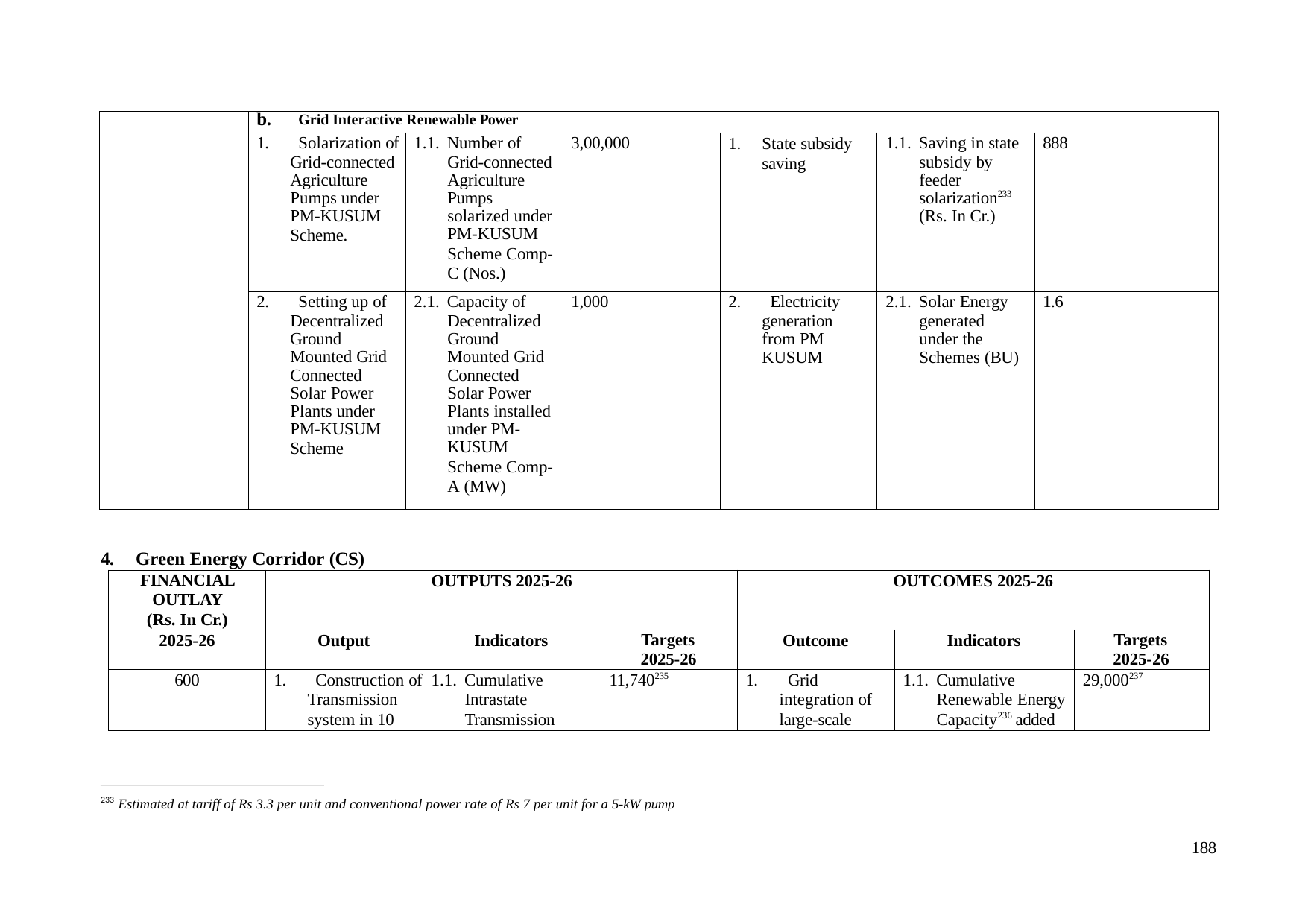

|  | b. Grid Interactive Renewable Power |  |  |  |  |  |
| --- | --- | --- | --- | --- | --- | --- |
|  | 1. Solarization of Grid-connected Agriculture Pumps under PM-KUSUM Scheme. | 1.1. Number of Grid-connected Agriculture Pumps solarized under PM-KUSUM Scheme Comp- C (Nos.) | 3,00,000 | 1. State subsidy saving | 1.1. Saving in state subsidy by feeder solarization233 (Rs. In Cr.) | 888 |
|  | 2. Setting up of Decentralized Ground Mounted Grid Connected Solar Power Plants under PM-KUSUM Scheme | 2.1. Capacity of Decentralized Ground Mounted Grid Connected Solar Power Plants installed under PM- KUSUM Scheme Comp- A (MW) | 1,000 | 2. Electricity generation from PM KUSUM | 2.1. Solar Energy generated under the Schemes (BU) | 1.6 |
4.	Green Energy Corridor (CS)
| FINANCIAL OUTLAY (Rs. In Cr.) | OUTPUTS 2025-26 |  |  | OUTCOMES 2025-26 |  |  |
| --- | --- | --- | --- | --- | --- | --- |
| 2025-26 | Output | Indicators | Targets 2025-26 | Outcome | Indicators | Targets 2025-26 |
| 600 | 1. Construction of Transmission system in 10 | 1.1. Cumulative Intrastate Transmission | 11,740235 | 1. Grid integration of large-scale | 1.1. Cumulative Renewable Energy Capacity236 added | 29,000237 |

233 Estimated at tariff of Rs 3.3 per unit and conventional power rate of Rs 7 per unit for a 5-kW pump
188